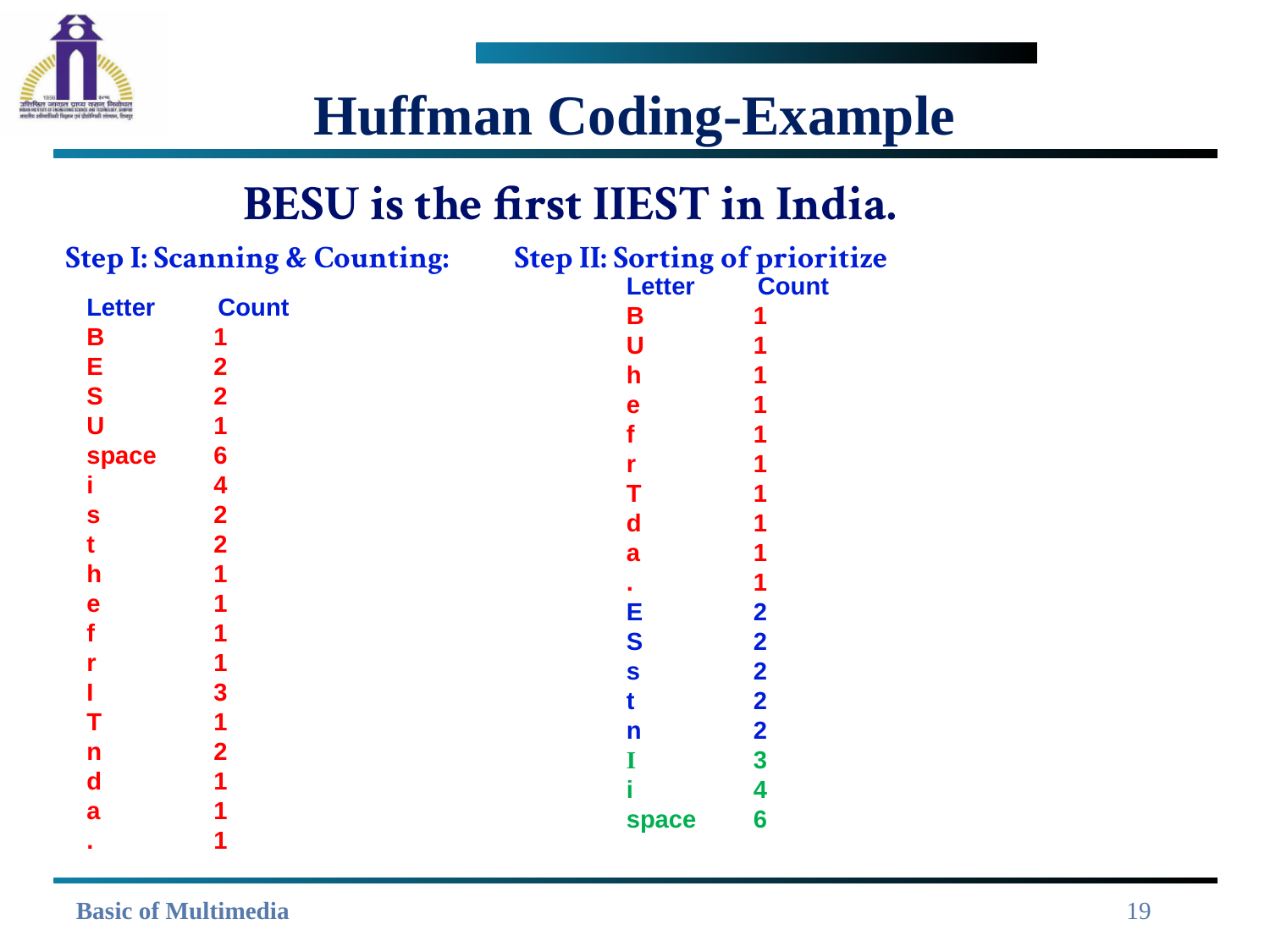

# Huffman Coding-Example
                                   BESU is the first IIEST in India.
Step I: Scanning & Counting:          Step II: Sorting of prioritize

Letter         Count
B 	1
U 	1
h 	1
e 	1
f 	1
r 	1
T	1
d	1
a	1
. 	1
E 	2
S	2
s 	2
t 	2
n	2
I 	3
i 	4
space 	6

Letter         Count
B 	1
E 	2
S	2
U 	1
space 	6
i 	4
s 	2
t 	2
h 	1
e 	1
f 	1
r 	1
I 	3
T	1
n	2
d	1
a	1
. 	1

19